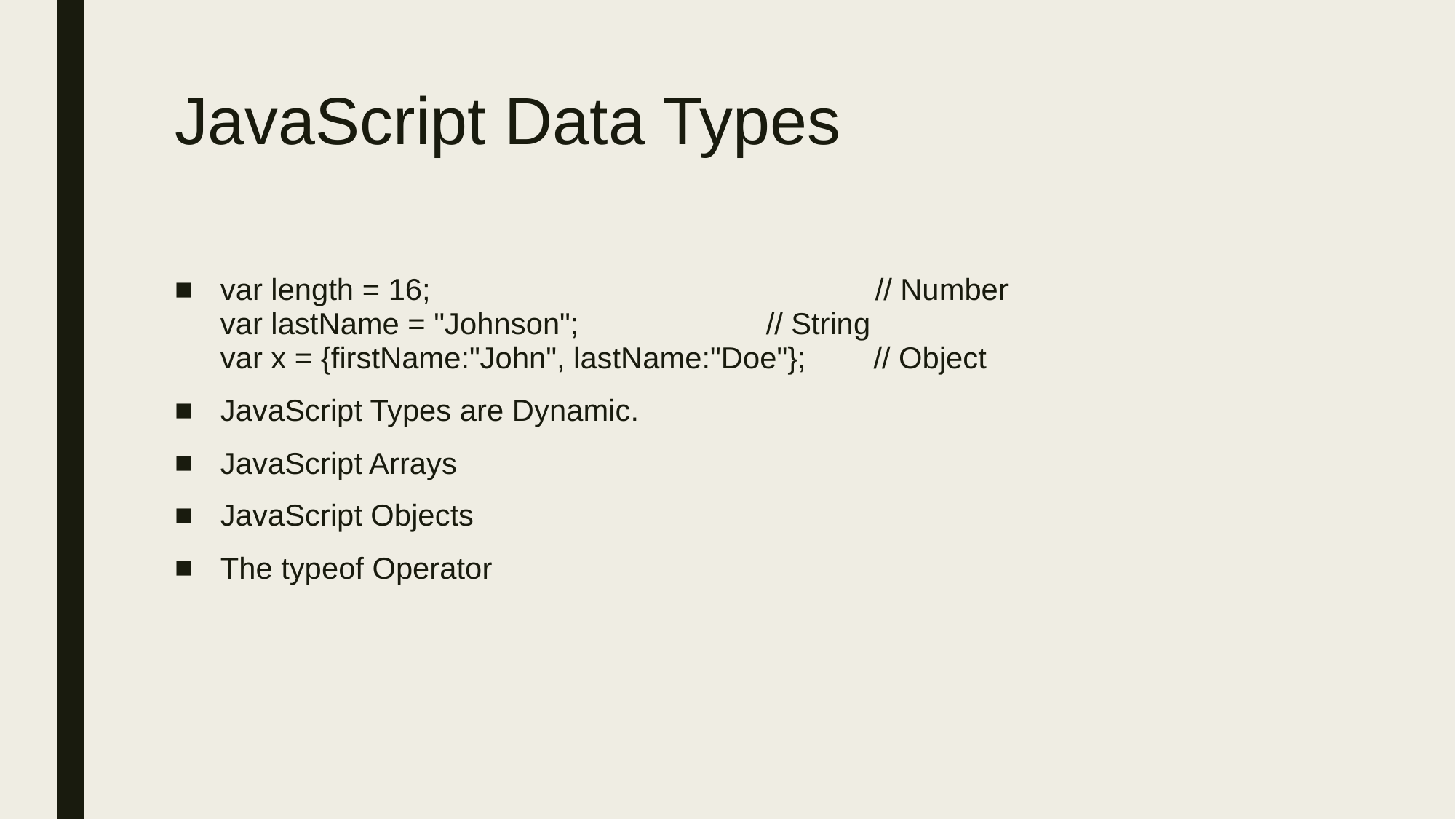

# JavaScript Data Types
var length = 16;                               		// Number
var lastName = "Johnson";                      	// String
var x = {firstName:"John", lastName:"Doe"};        // Object
JavaScript Types are Dynamic.
JavaScript Arrays
JavaScript Objects
The typeof Operator